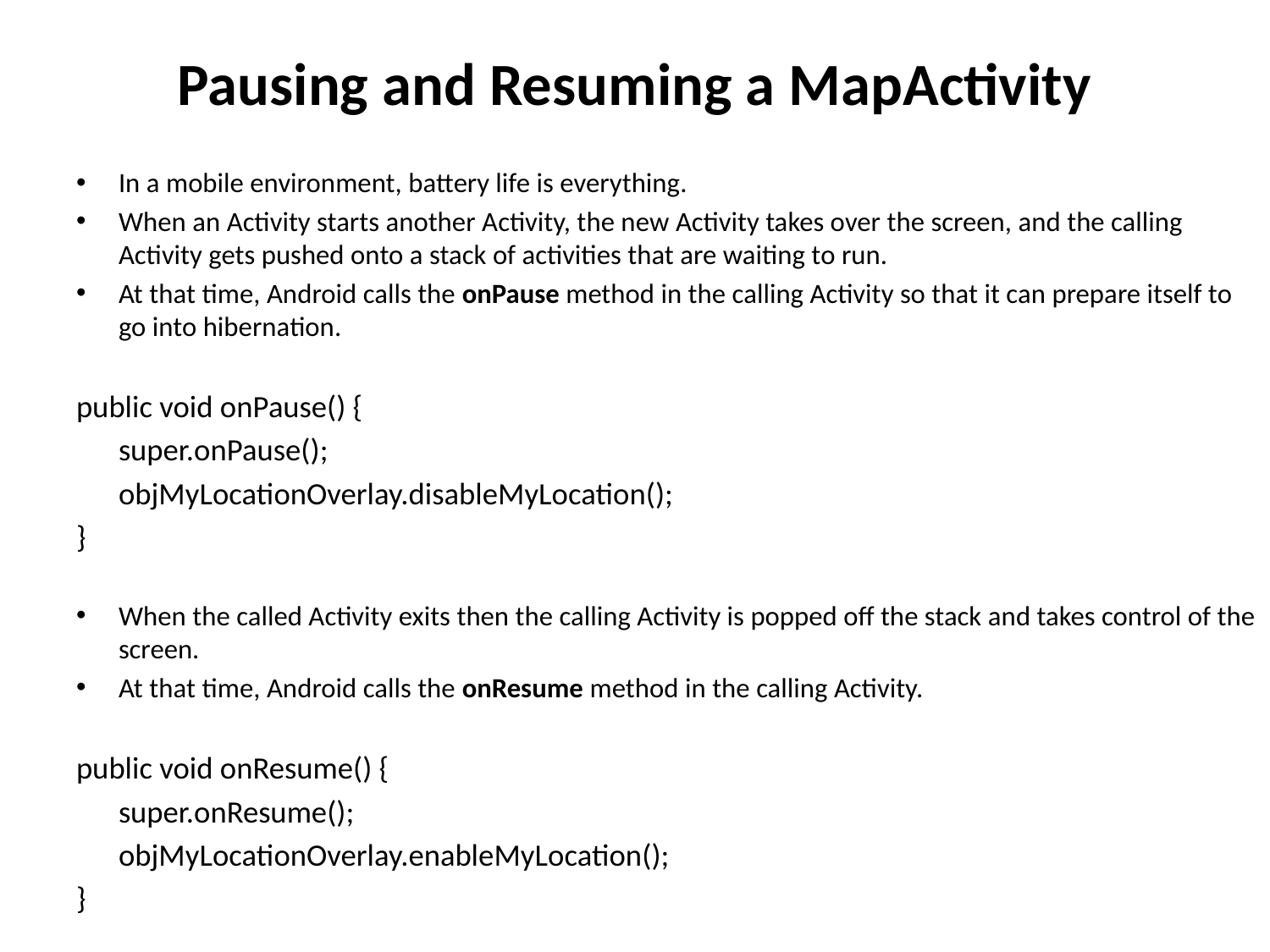

# Pausing and Resuming a MapActivity
In a mobile environment, battery life is everything.
When an Activity starts another Activity, the new Activity takes over the screen, and the calling Activity gets pushed onto a stack of activities that are waiting to run.
At that time, Android calls the onPause method in the calling Activity so that it can prepare itself to go into hibernation.

public void onPause() {
	super.onPause();
	objMyLocationOverlay.disableMyLocation();
}

When the called Activity exits then the calling Activity is popped off the stack and takes control of the screen.
At that time, Android calls the onResume method in the calling Activity.

public void onResume() {
	super.onResume();
	objMyLocationOverlay.enableMyLocation();
}